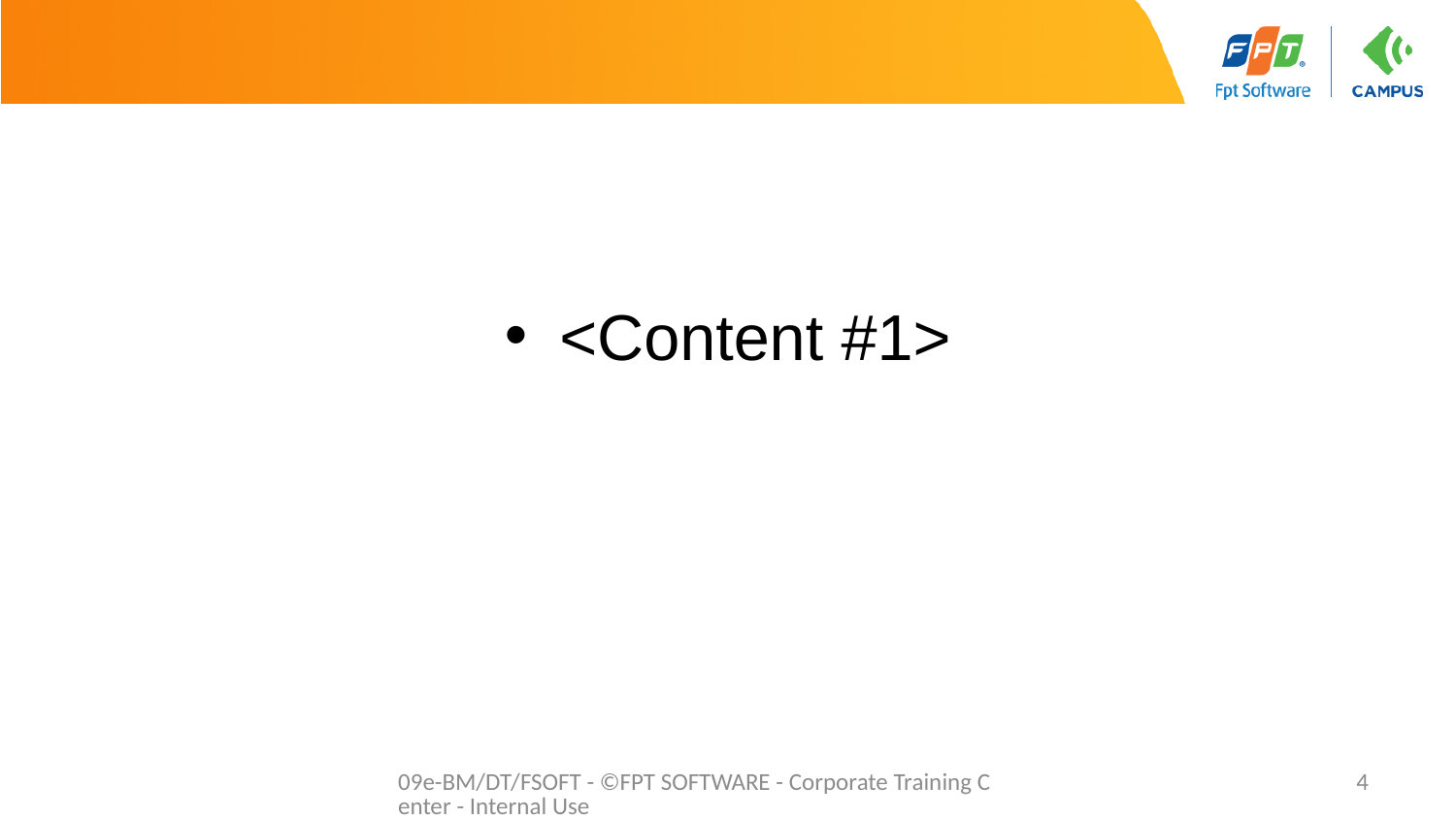

#
<Content #1>
09e-BM/DT/FSOFT - ©FPT SOFTWARE - Corporate Training Center - Internal Use
4